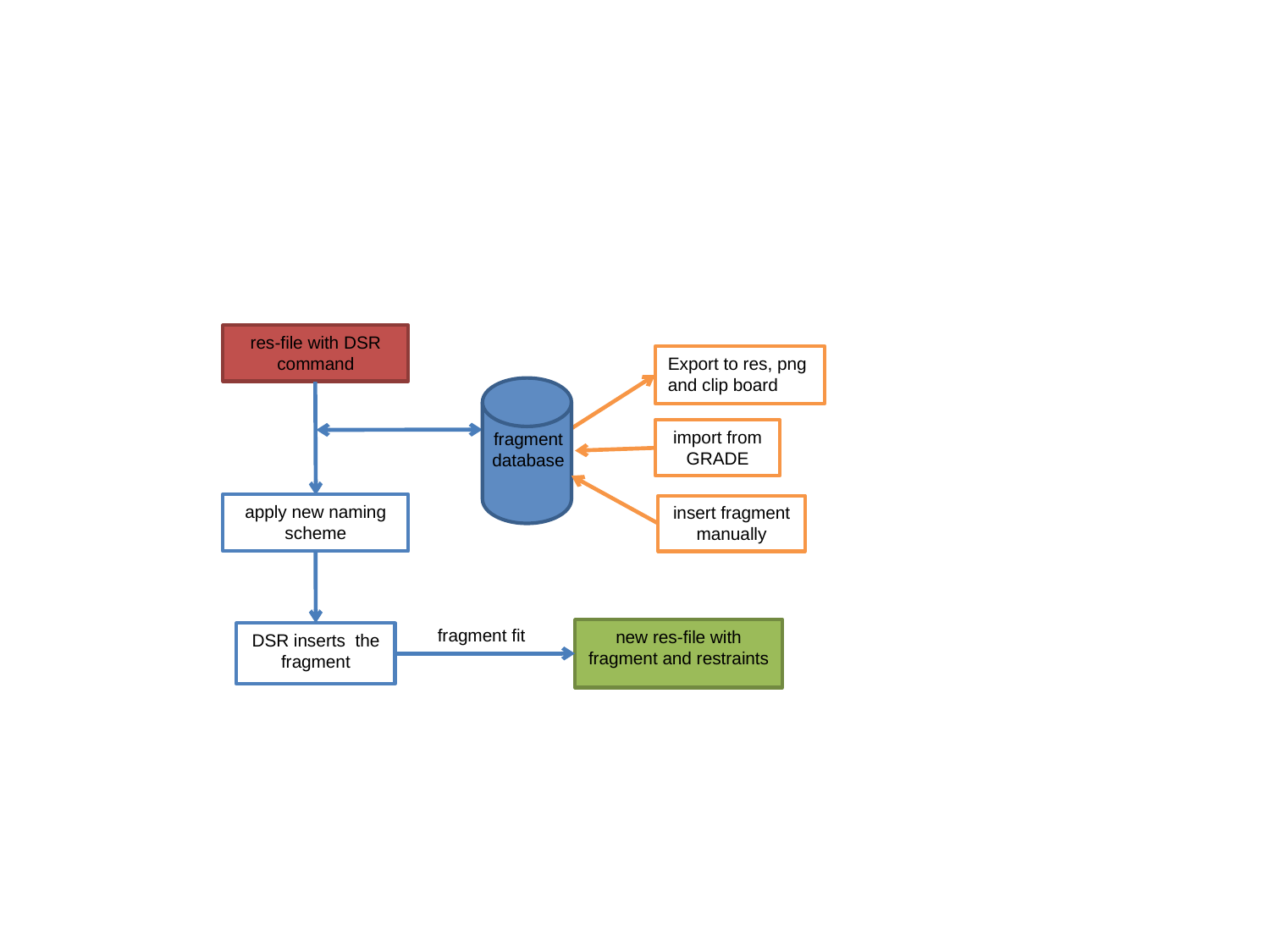

res-file with DSR command
Export to res, png and clip board

import from GRADE
fragment database
apply new naming scheme
insert fragment manually
fragment fit
new res-file with fragment and restraints
DSR inserts  the fragment